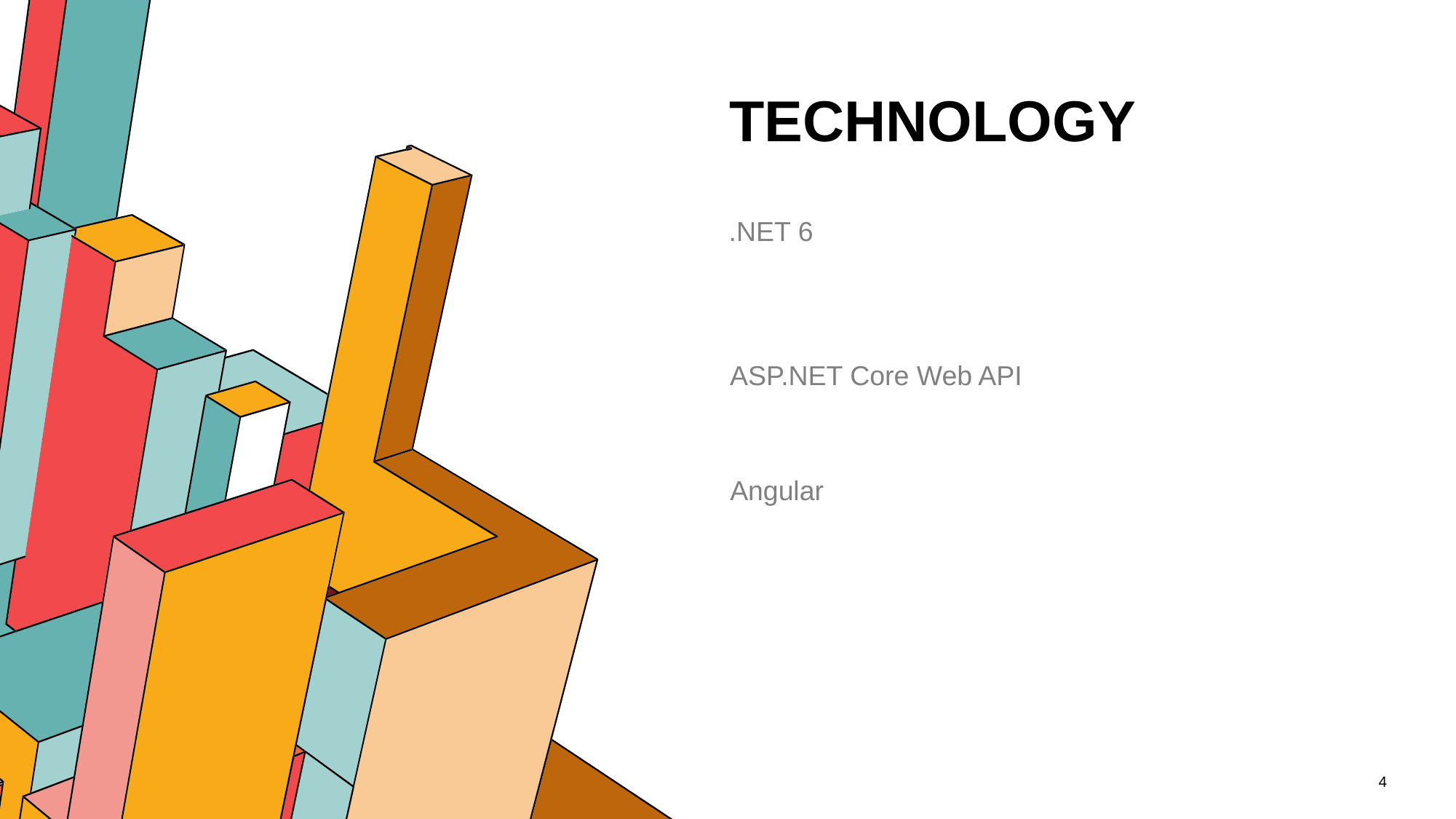

# Technology
.NET 6

ASP.NET Core Web API

Angular

4